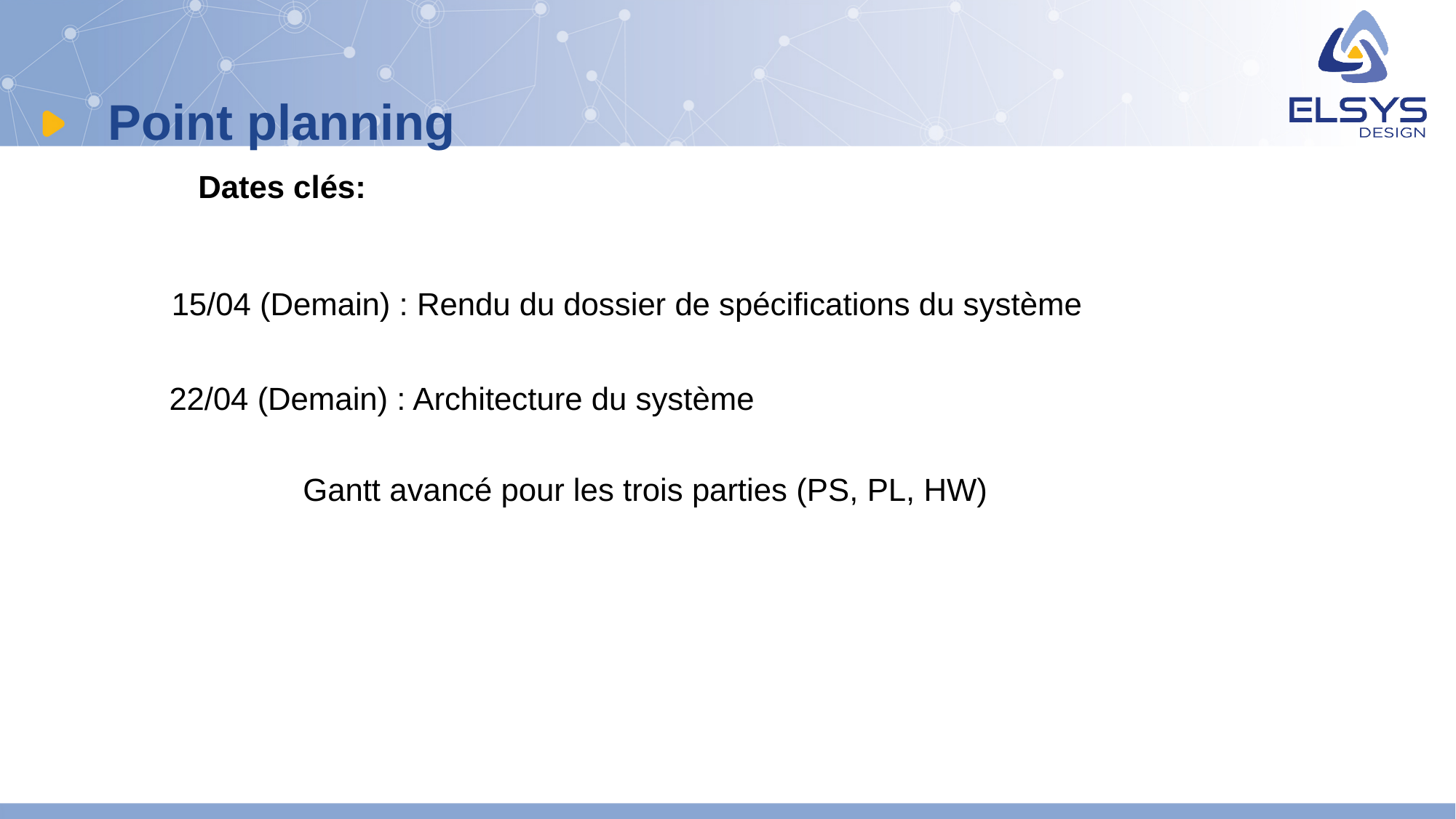

# Point planning
Dates clés:
15/04 (Demain) : Rendu du dossier de spécifications du système
22/04 (Demain) : Architecture du système
Gantt avancé pour les trois parties (PS, PL, HW)